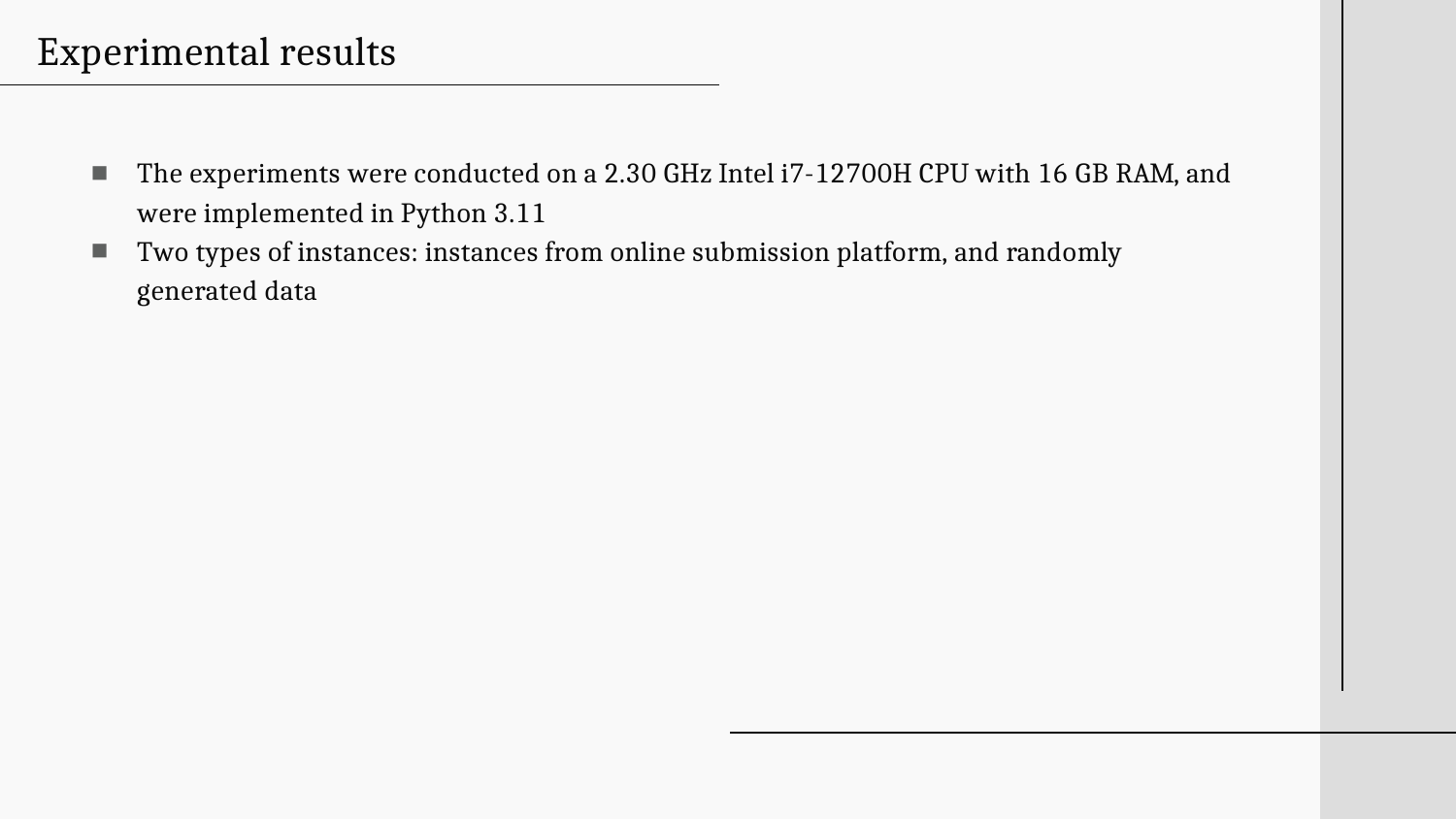

# Experimental results
The experiments were conducted on a 2.30 GHz Intel i7-12700H CPU with 16 GB RAM, and were implemented in Python 3.11
Two types of instances: instances from online submission platform, and randomly generated data